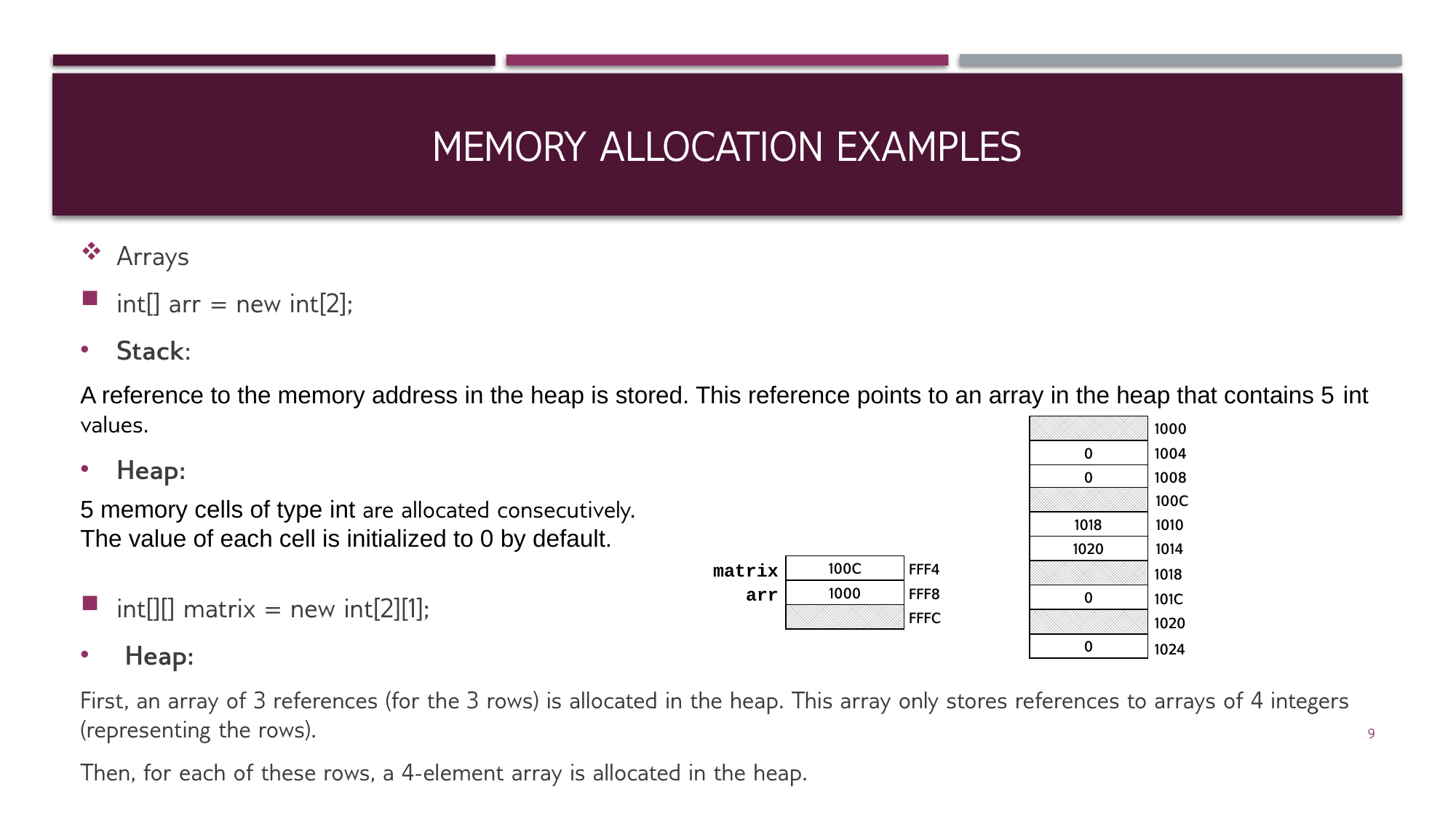

# Memory allocation examples
Arrays
int[] arr = new int[2];
Stack:
A reference to the memory address in the heap is stored. This reference points to an array in the heap that contains 5 int values.
Heap:
5 memory cells of type int are allocated consecutively.
The value of each cell is initialized to 0 by default.

int[][] matrix = new int[2][1];
 Heap:
First, an array of 3 references (for the 3 rows) is allocated in the heap. This array only stores references to arrays of 4 integers (representing the rows).
Then, for each of these rows, a 4-element array is allocated in the heap.
1000
1004
1008

0

0
100C
1010
1014

1018

1020
matrix
FFF4
100C
arr
FFF8
1000
FFFC

0

1018
101C
1020

0

1024
9